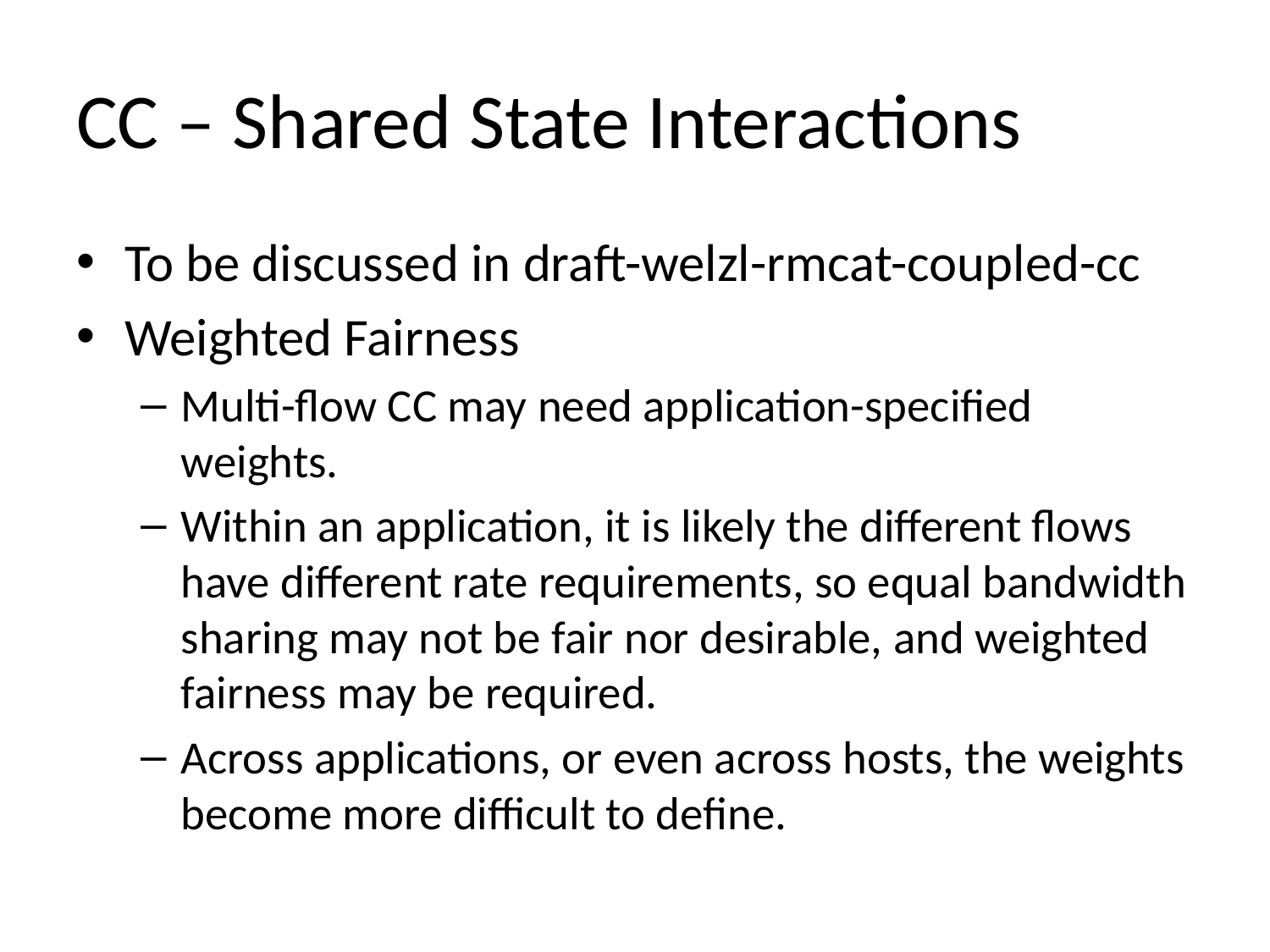

# CC – Shared State Interactions
To be discussed in draft-welzl-rmcat-coupled-cc
Weighted Fairness
Multi-flow CC may need application-specified weights.
Within an application, it is likely the different flows have different rate requirements, so equal bandwidth sharing may not be fair nor desirable, and weighted fairness may be required.
Across applications, or even across hosts, the weights become more difficult to define.